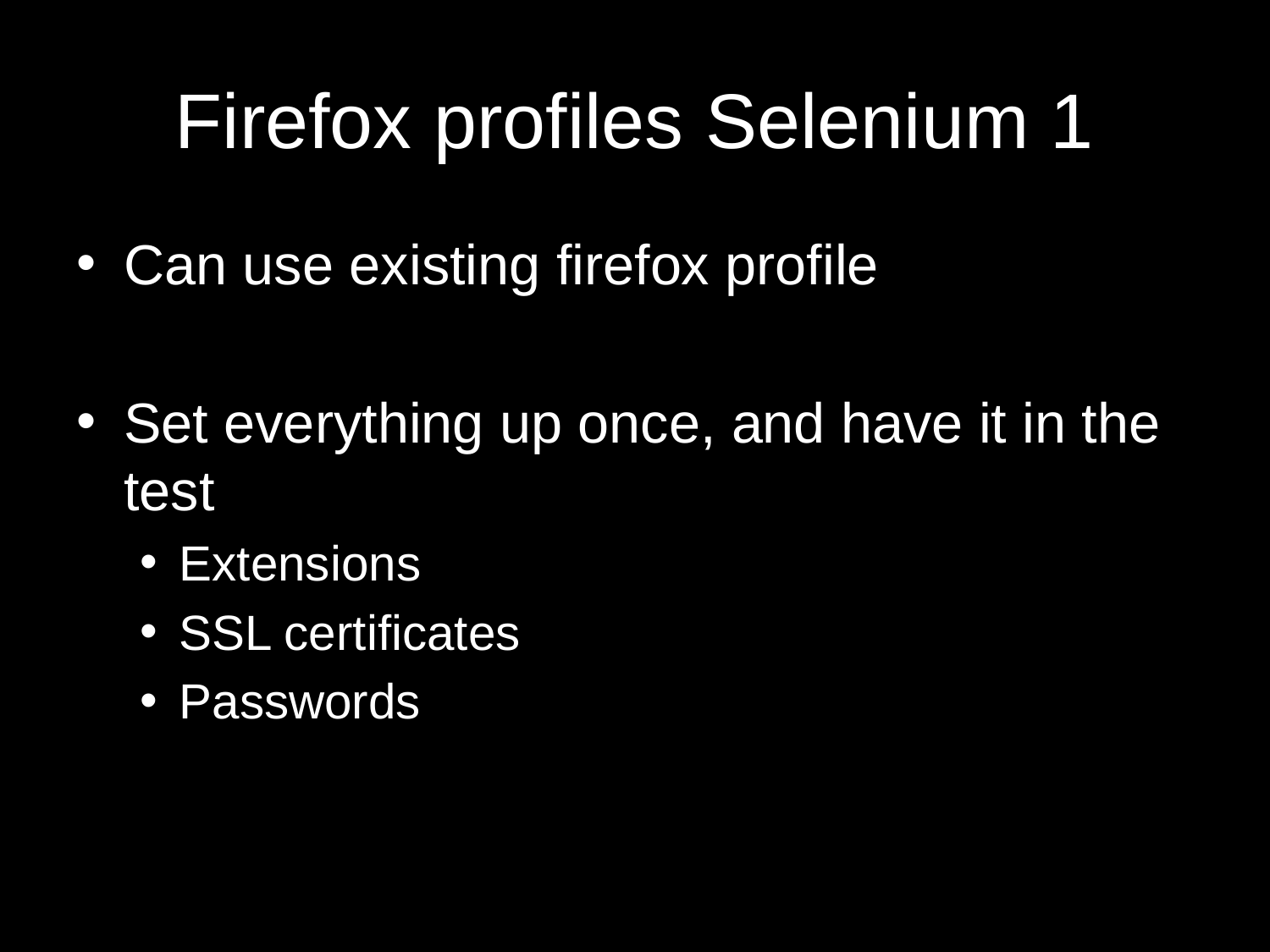

# Firefox profiles Selenium 1
Can use existing firefox profile

Set everything up once, and have it in the test
Extensions
SSL certificates
Passwords